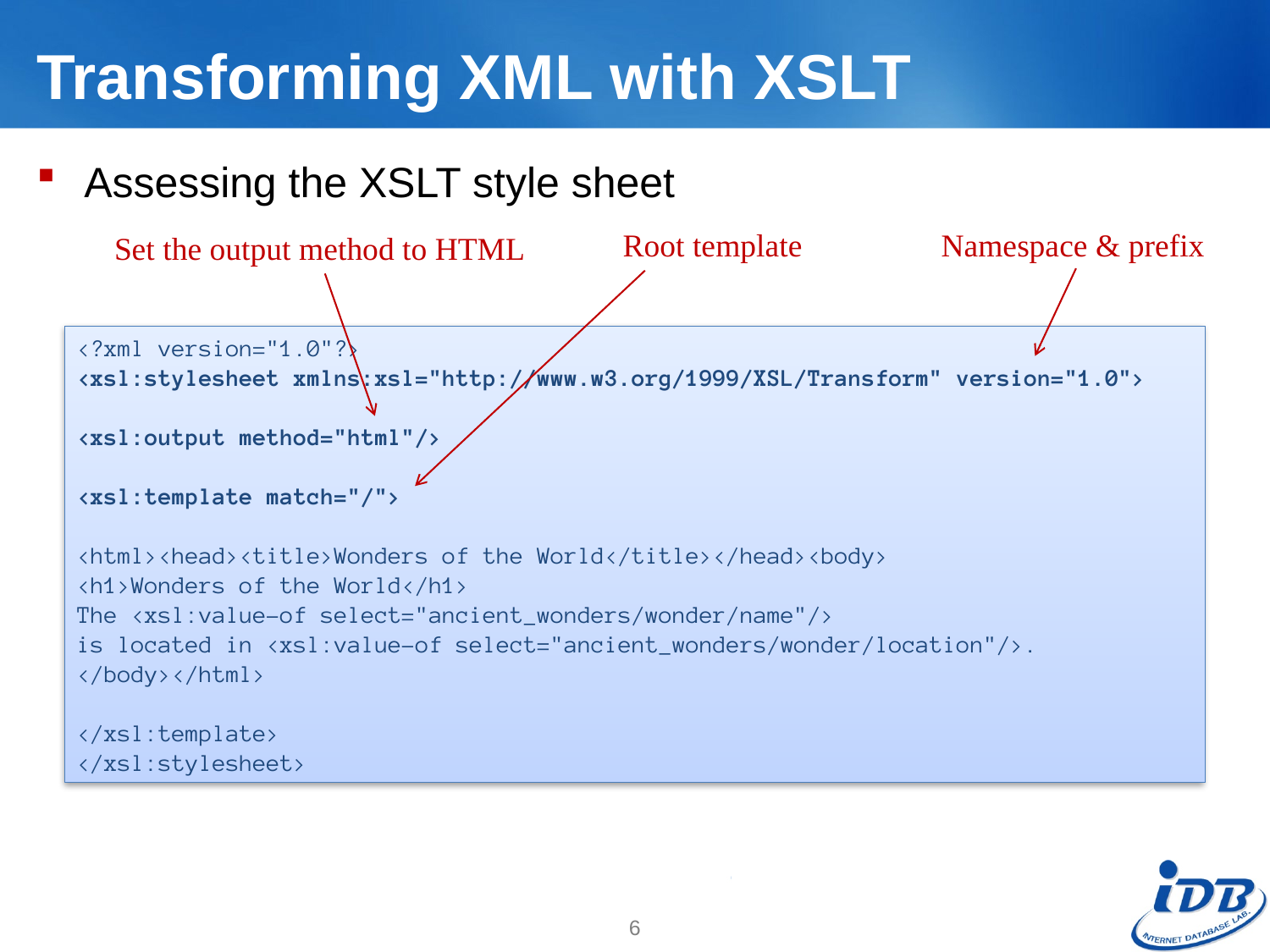

# Transforming XML with XSLT
Assessing the XSLT style sheet

Root template
Namespace & prefix
Set the output method to HTML
<?xml version="1.0"?>
<xsl:stylesheet xmlns:xsl="http://www.w3.org/1999/XSL/Transform" version="1.0">

<xsl:output method="html"/>

<xsl:template match="/">

<html><head><title>Wonders of the World</title></head><body>
<h1>Wonders of the World</h1>
The <xsl:value-of select="ancient_wonders/wonder/name"/>
is located in <xsl:value-of select="ancient_wonders/wonder/location"/>.
</body></html>

</xsl:template>
</xsl:stylesheet>
6